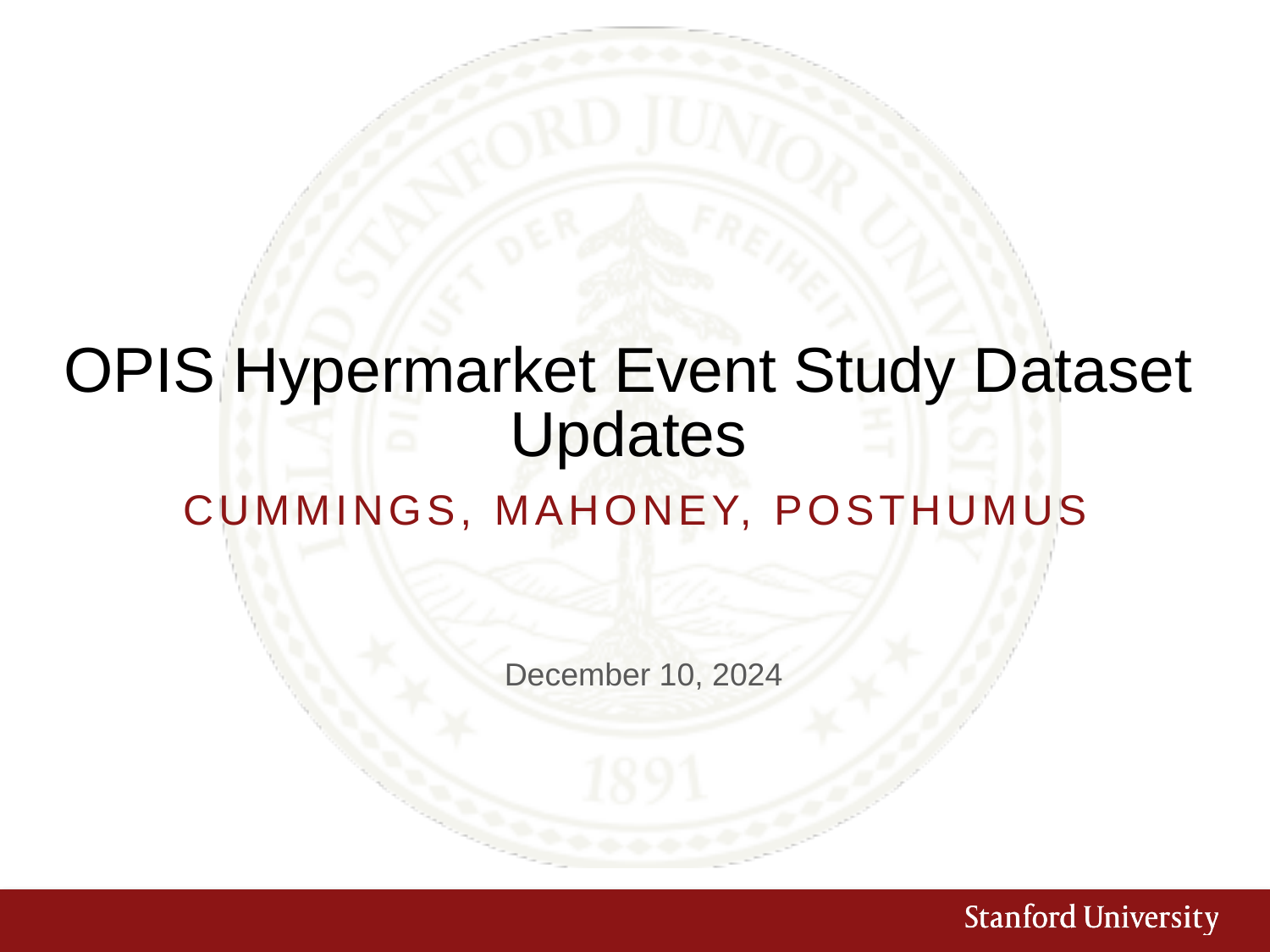

# OPIS Hypermarket Event Study Dataset Updates
Cummings, Mahoney, Posthumus
December 10, 2024